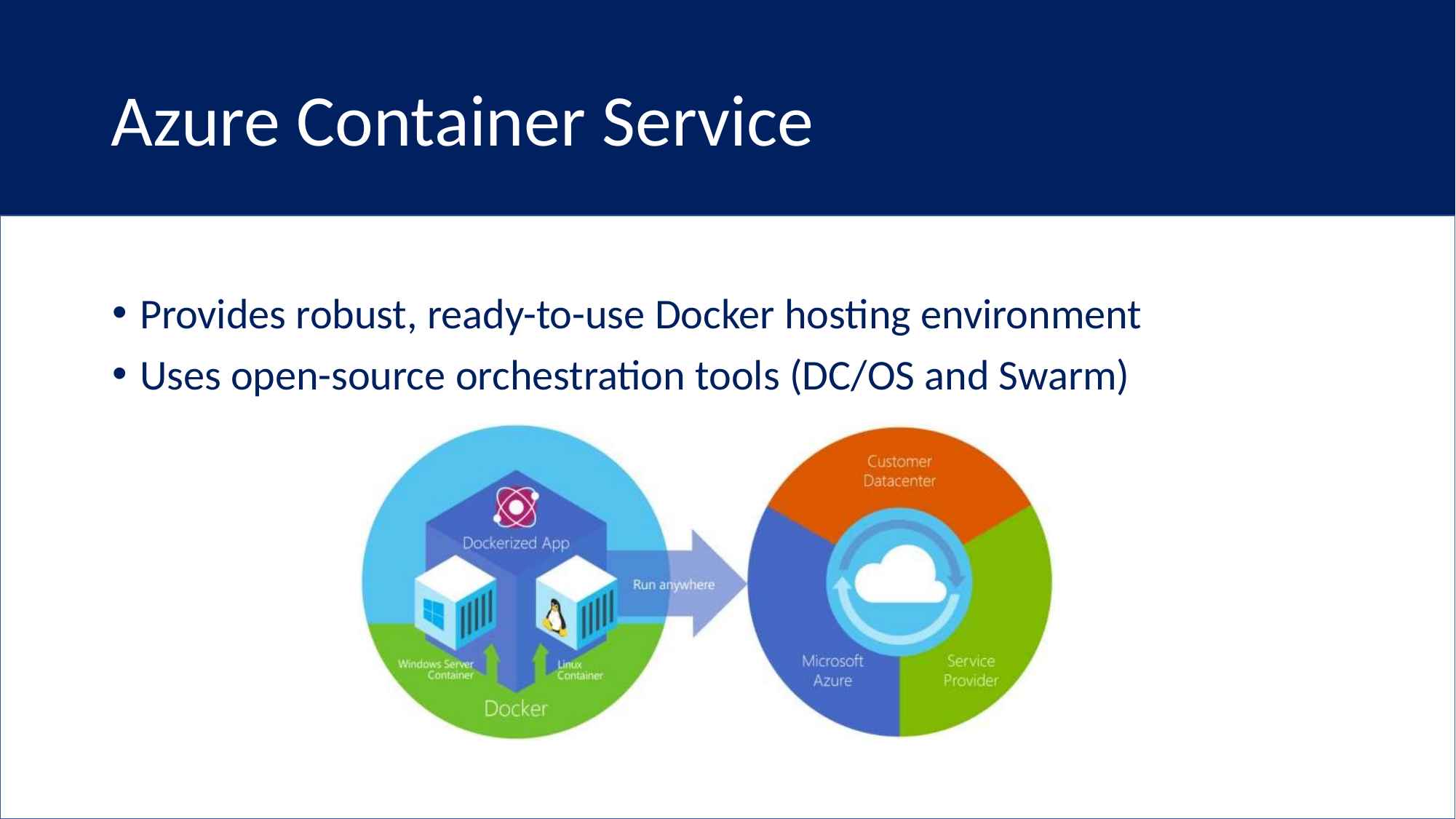

# Azure Container Service

Provides robust, ready-to-use Docker hosting environment
Uses open-source orchestration tools (DC/OS and Swarm)